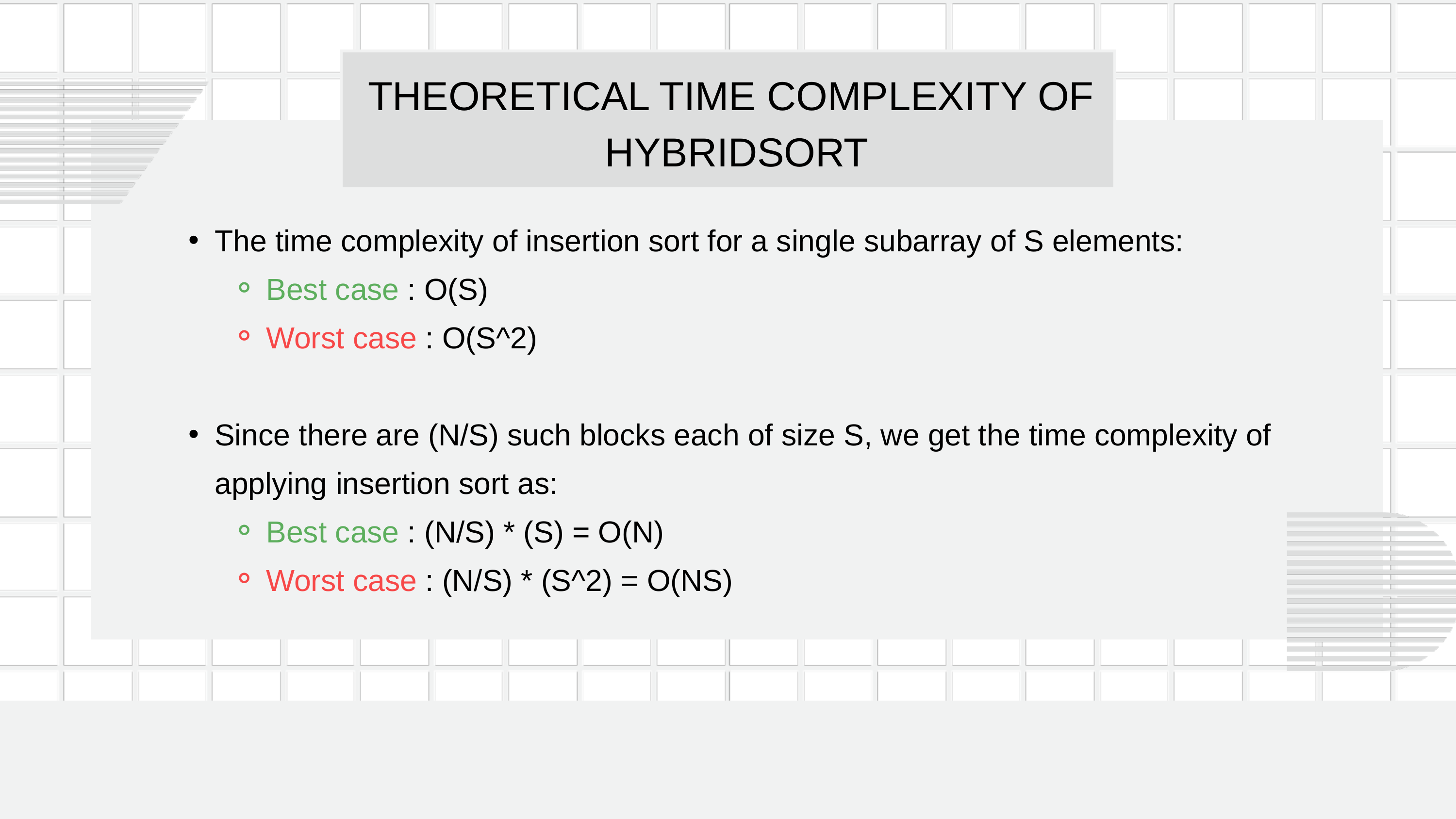

THEORETICAL TIME COMPLEXITY OF
HYBRIDSORT

The time complexity of insertion sort for a single subarray of S elements:
Best case : O(S)
Worst case : O(S^2)

Since there are (N/S) such blocks each of size S, we get the time complexity of applying insertion sort as:
Best case : (N/S) * (S) = O(N)
Worst case : (N/S) * (S^2) = O(NS)